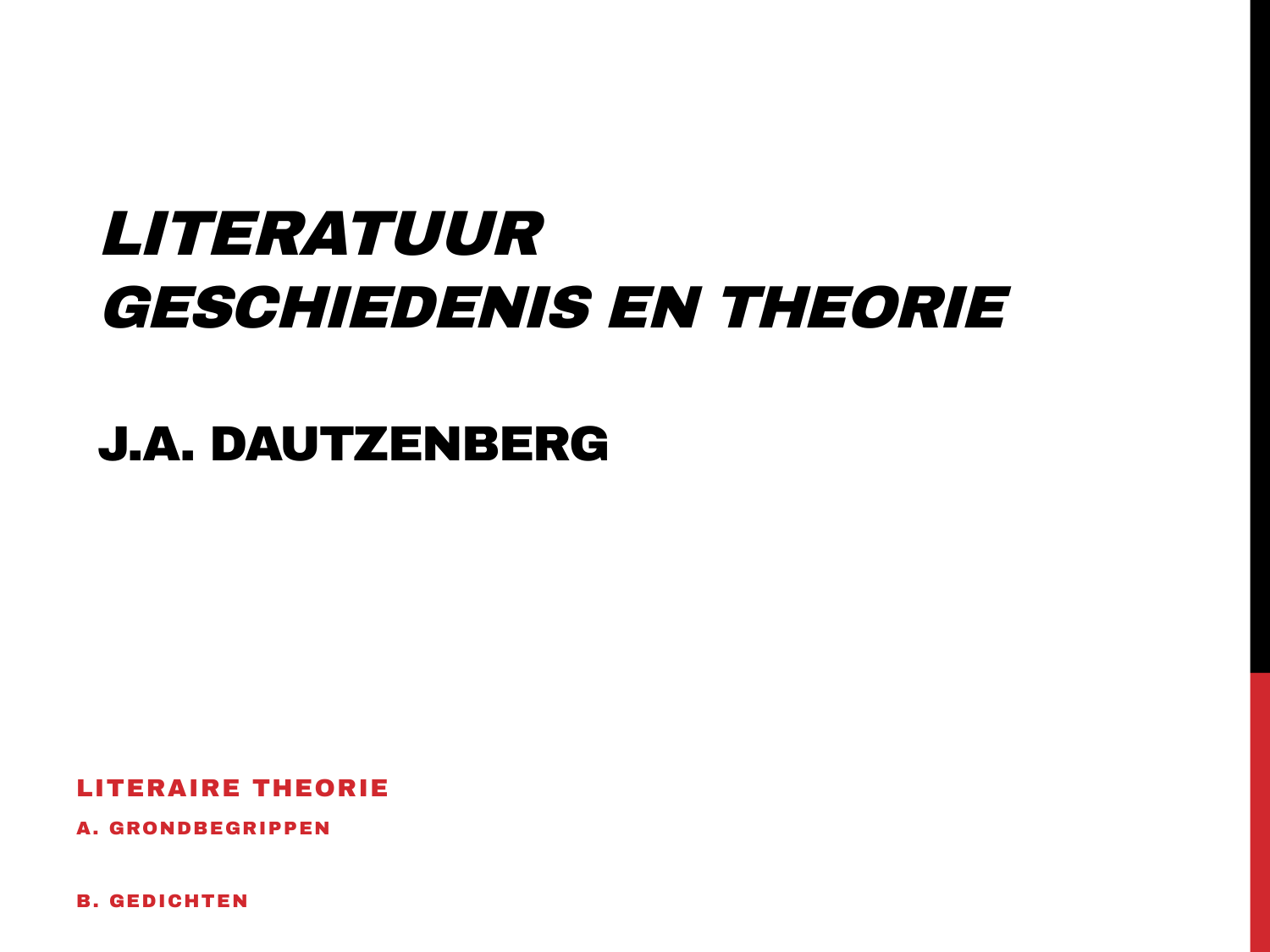

# Literatuur Geschiedenis en theorie J.A. Dautzenberg
Literaire Theorie
A. Grondbegrippen

B. Gedichten